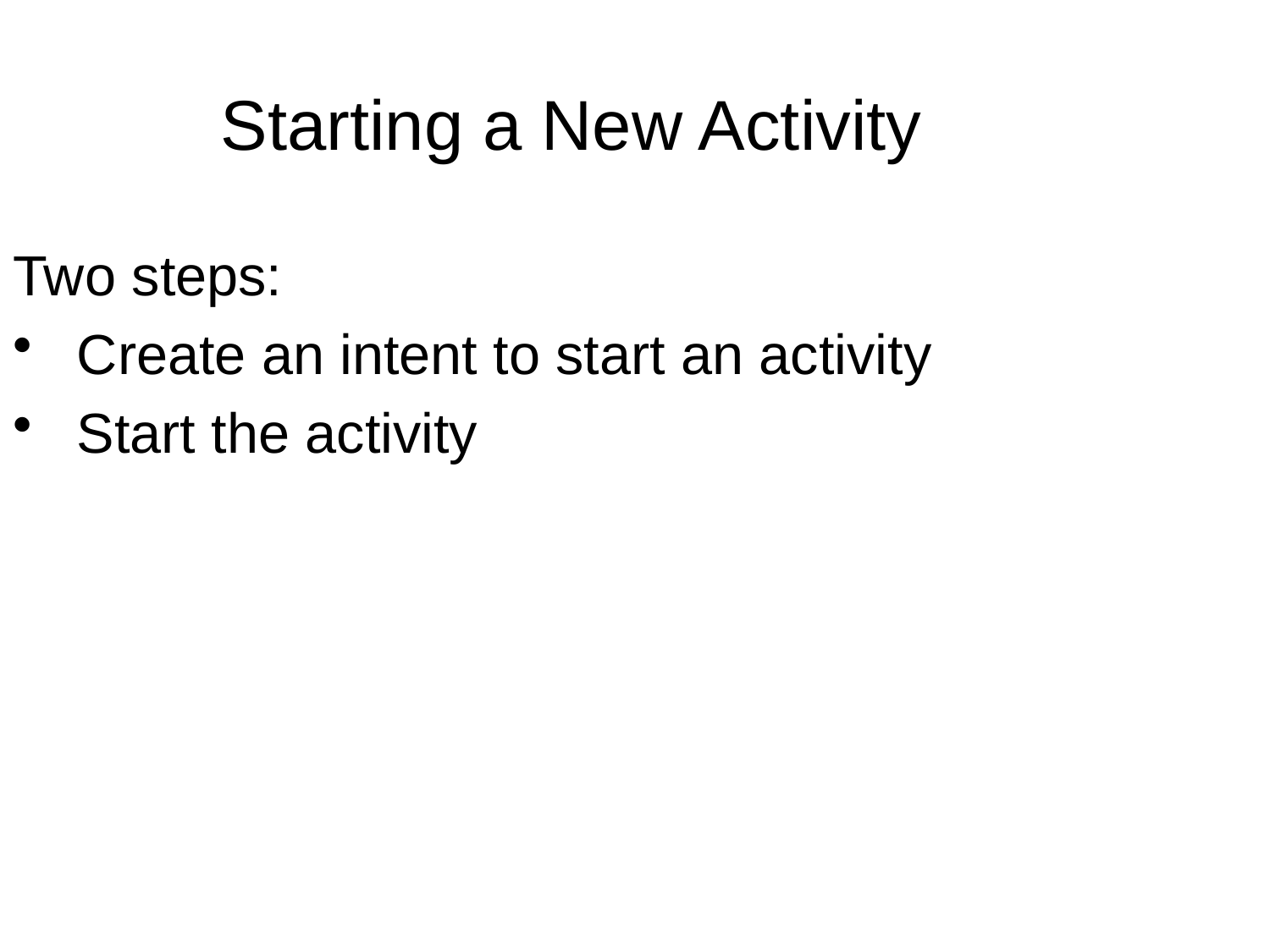

Starting a New Activity
Two steps:
Create an intent to start an activity
Start the activity